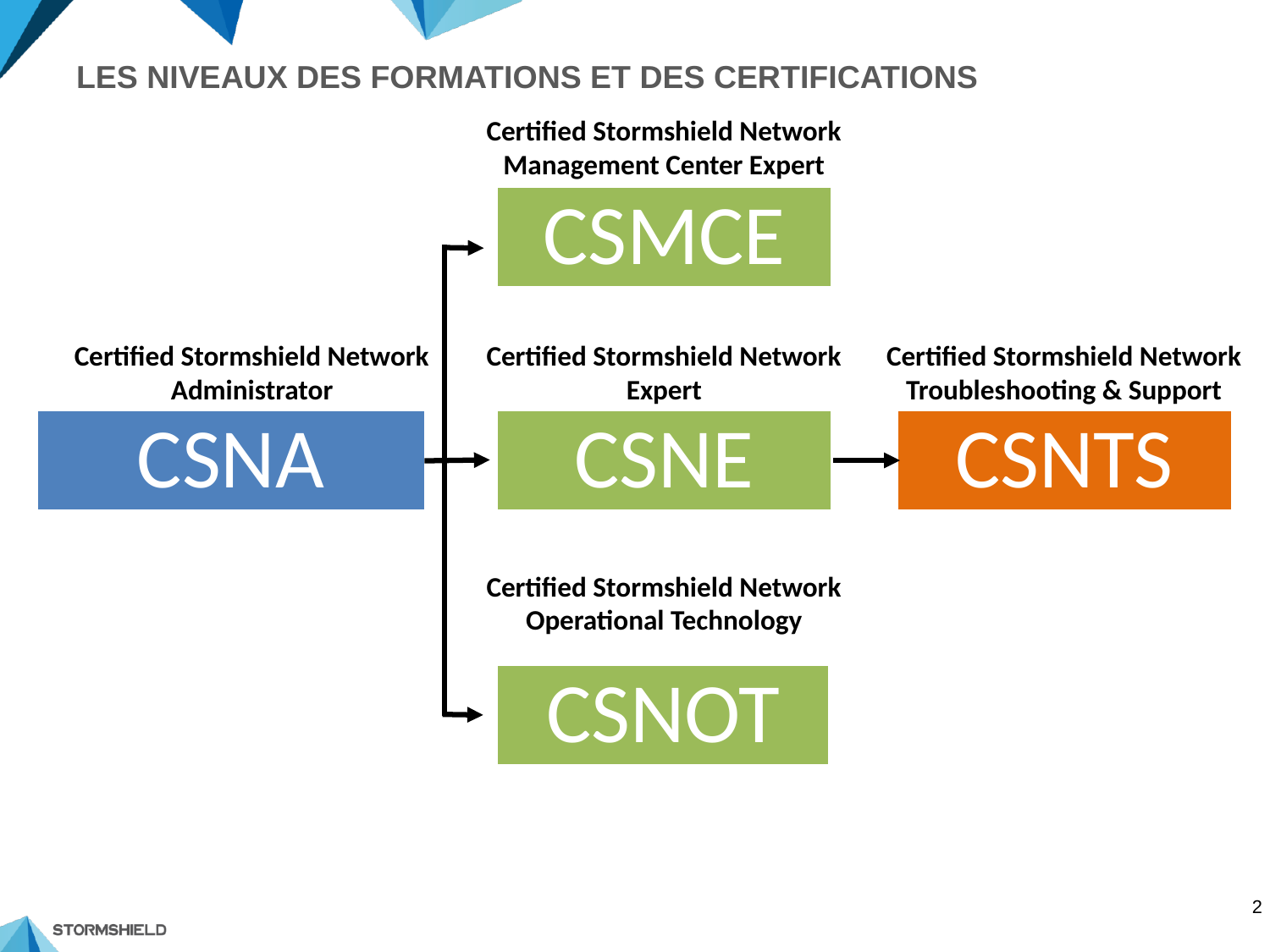

# Les niveaux des formations et des certifications
Certified Stormshield Network
Management Center Expert

CSMCE
Certified Stormshield Network
Administrator
Certified Stormshield Network
Expert
Certified Stormshield Network
Troubleshooting & Support
CSNA
CSNE
CSNTS
Certified Stormshield Network
Operational Technology
CSNOT